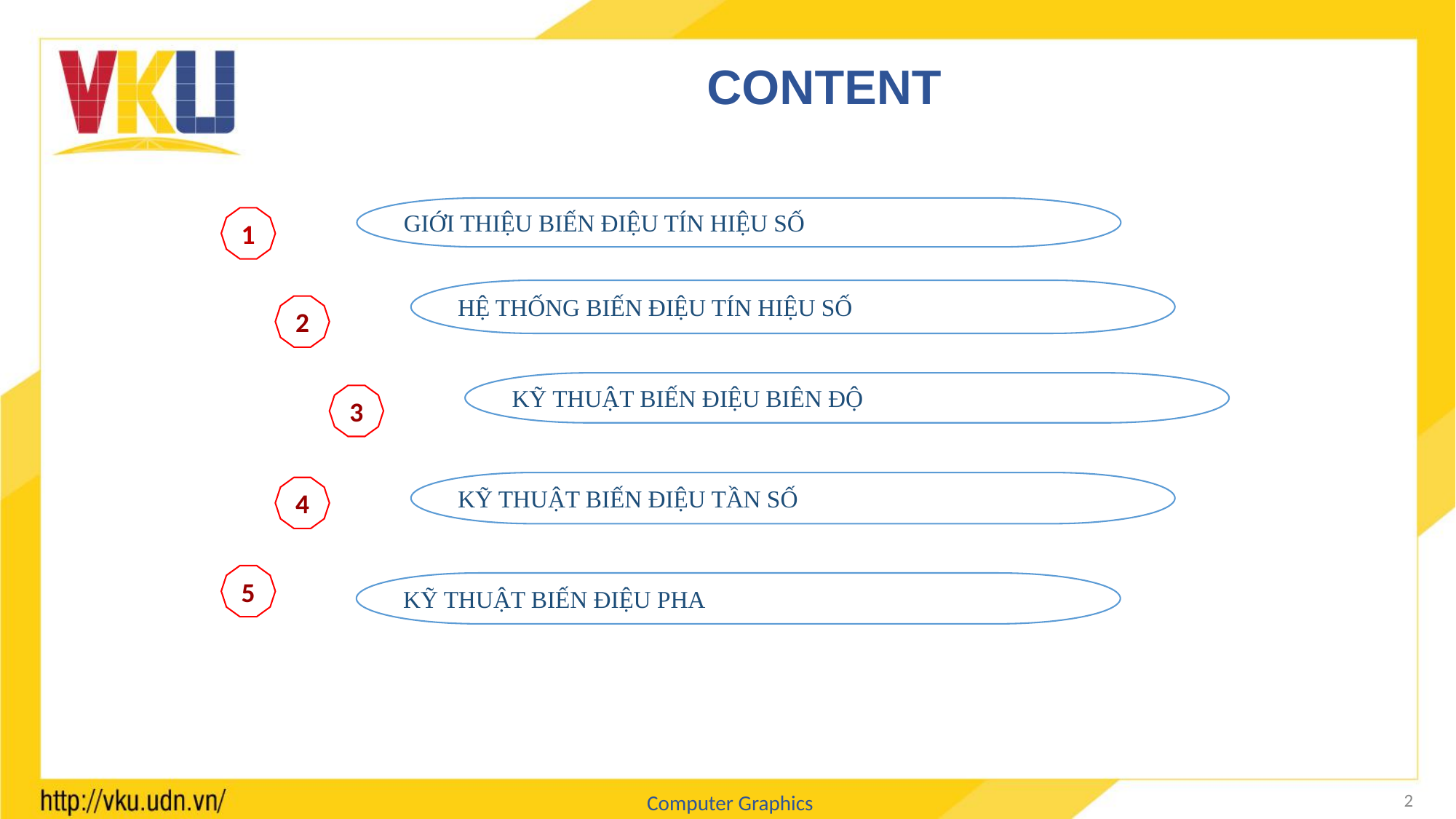

# CONTENT
GIỚI THIỆU BIẾN ĐIỆU TÍN HIỆU SỐ
1
HỆ THỐNG BIẾN ĐIỆU TÍN HIỆU SỐ
2
KỸ THUẬT BIẾN ĐIỆU BIÊN ĐỘ
3
KỸ THUẬT BIẾN ĐIỆU TẦN SỐ
4
5
KỸ THUẬT BIẾN ĐIỆU PHA
2